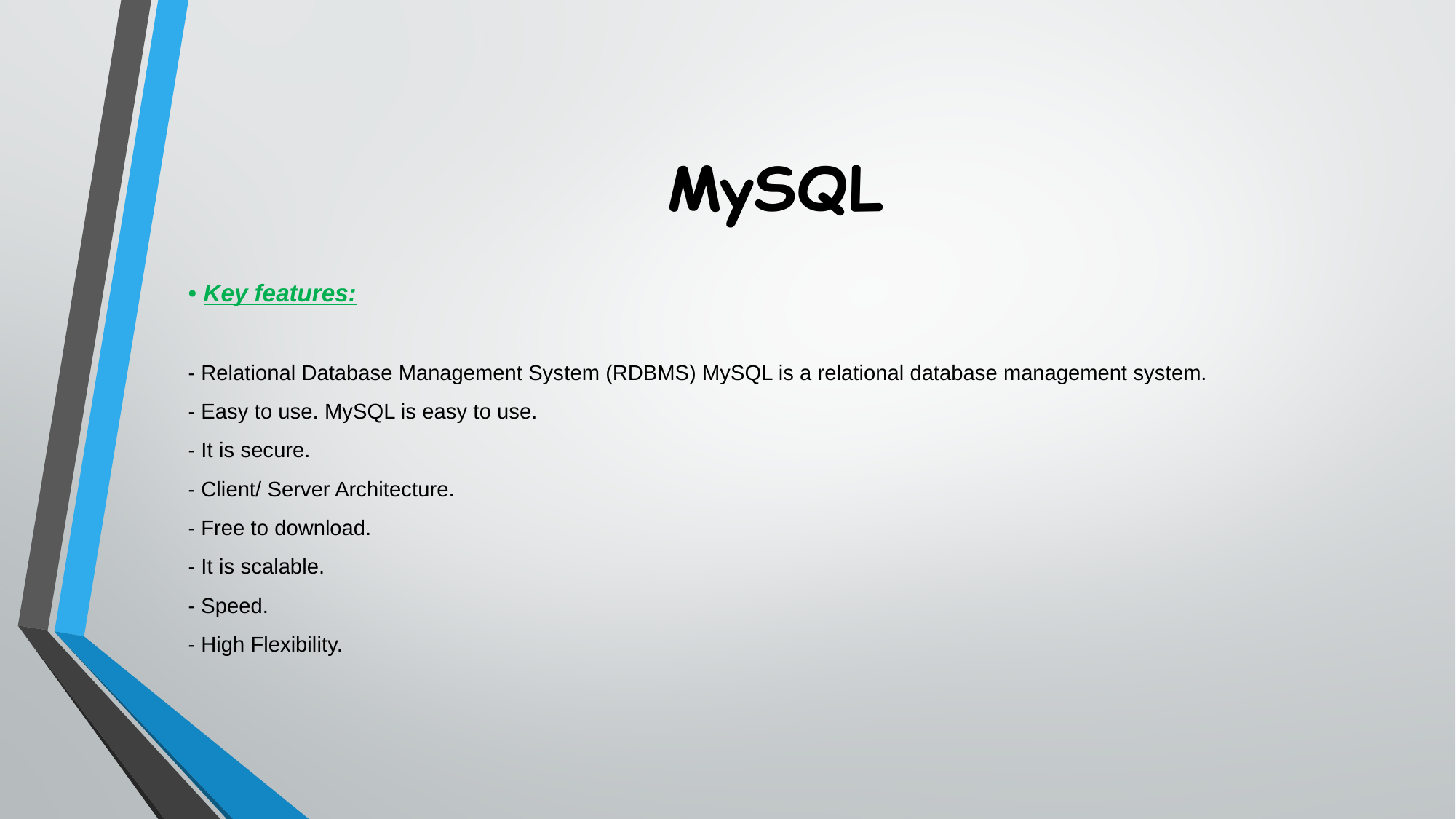

# MySQL
• Key features:

- Relational Database Management System (RDBMS) MySQL is a relational database management system.
- Easy to use. MySQL is easy to use.
- It is secure.
- Client/ Server Architecture.
- Free to download.
- It is scalable.
- Speed.
- High Flexibility.